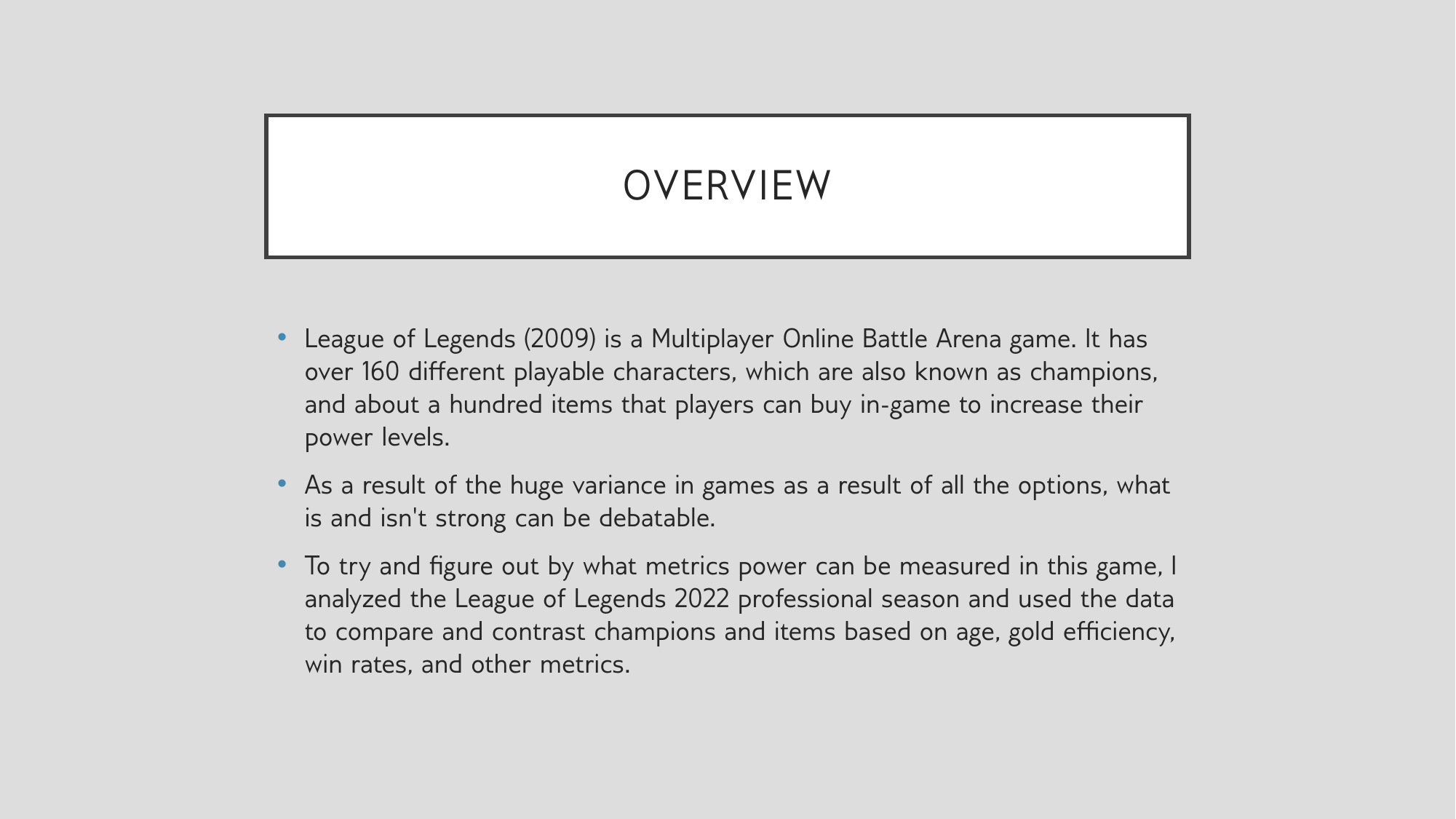

# Overview
League of Legends (2009) is a Multiplayer Online Battle Arena game. It has over 160 different playable characters, which are also known as champions, and about a hundred items that players can buy in-game to increase their power levels.
As a result of the huge variance in games as a result of all the options, what is and isn't strong can be debatable.
To try and figure out by what metrics power can be measured in this game, I analyzed the League of Legends 2022 professional season and used the data to compare and contrast champions and items based on age, gold efficiency, win rates, and other metrics.